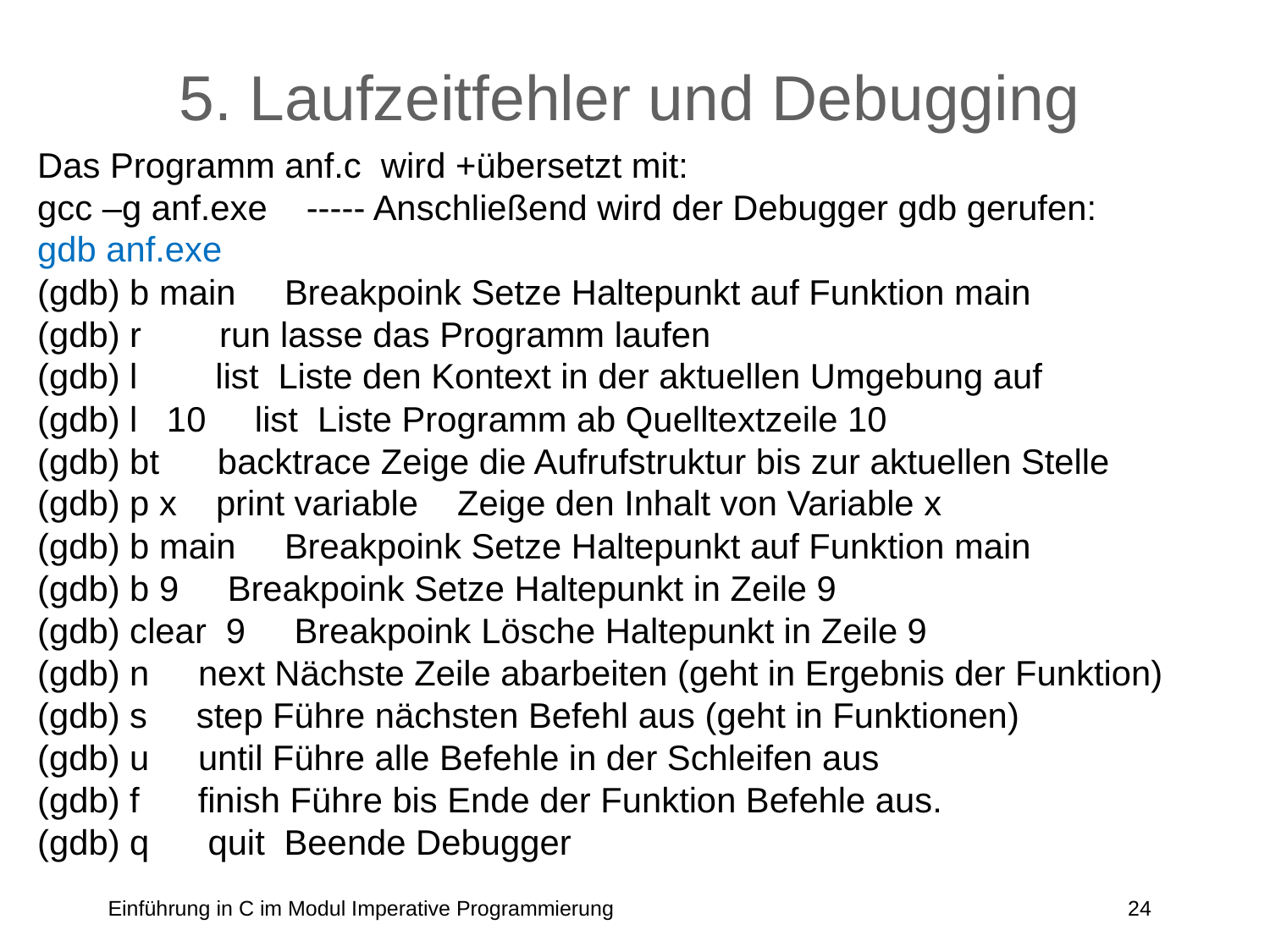

# 5. Laufzeitfehler und Debugging
Das Programm anf.c  wird +übersetzt mit:
gcc –g anf.exe    ----- Anschließend wird der Debugger gdb gerufen:
gdb anf.exe
(gdb) b main     Breakpoink Setze Haltepunkt auf Funktion main
(gdb) r        run lasse das Programm laufen
(gdb) l        list  Liste den Kontext in der aktuellen Umgebung auf
(gdb) l   10     list  Liste Programm ab Quelltextzeile 10
(gdb) bt      backtrace Zeige die Aufrufstruktur bis zur aktuellen Stelle
(gdb) p x    print variable    Zeige den Inhalt von Variable x
(gdb) b main     Breakpoink Setze Haltepunkt auf Funktion main
(gdb) b 9     Breakpoink Setze Haltepunkt in Zeile 9
(gdb) clear  9     Breakpoink Lösche Haltepunkt in Zeile 9
(gdb) n     next Nächste Zeile abarbeiten (geht in Ergebnis der Funktion)
(gdb) s     step Führe nächsten Befehl aus (geht in Funktionen)
(gdb) u     until Führe alle Befehle in der Schleifen aus
(gdb) f      finish Führe bis Ende der Funktion Befehle aus.
(gdb) q      quit  Beende Debugger
Einführung in C im Modul Imperative Programmierung
24